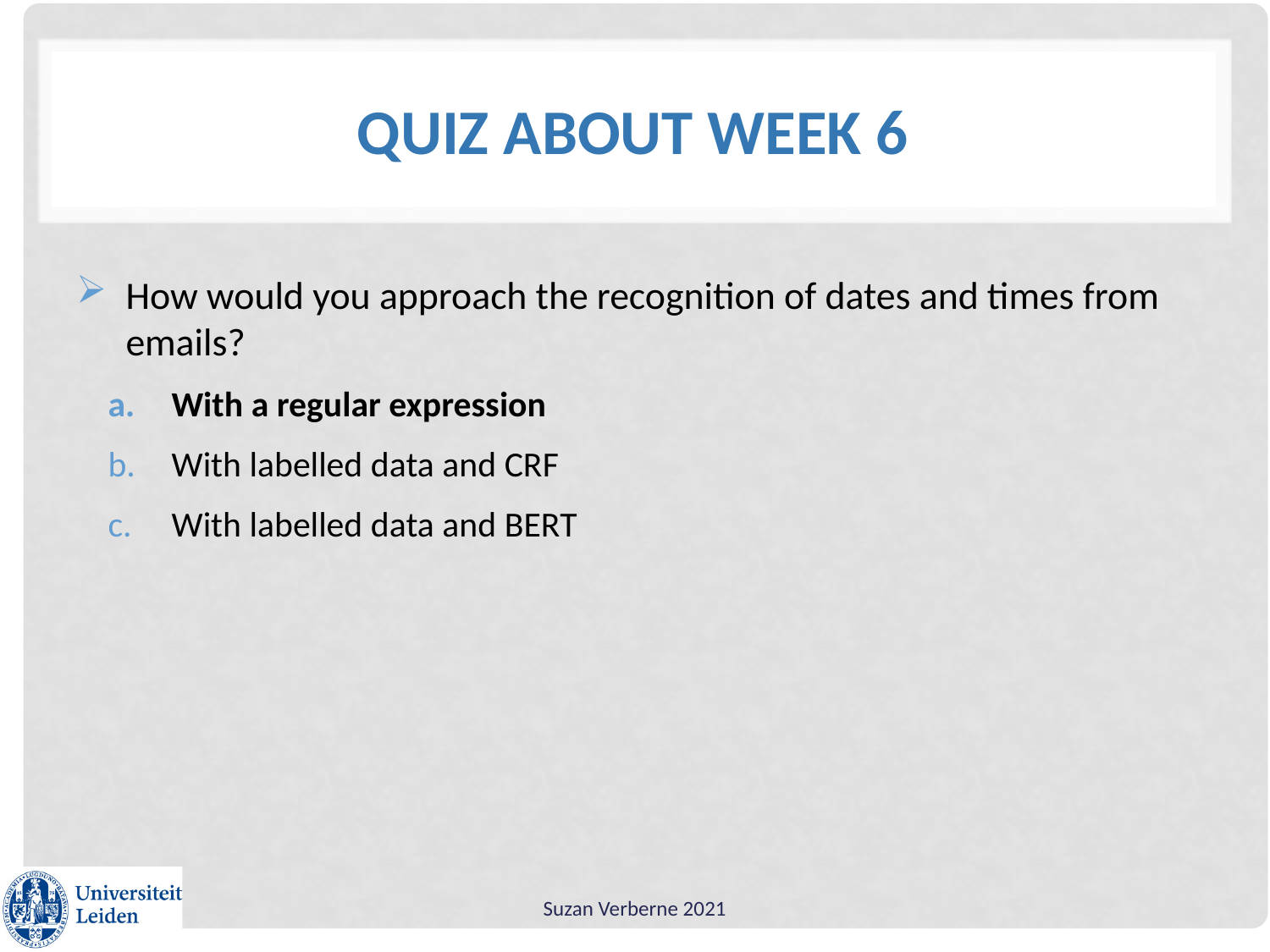

# Quiz about week 6
How would you approach the recognition of dates and times from emails?
With a regular expression
With labelled data and CRF
With labelled data and BERT
Suzan Verberne 2021